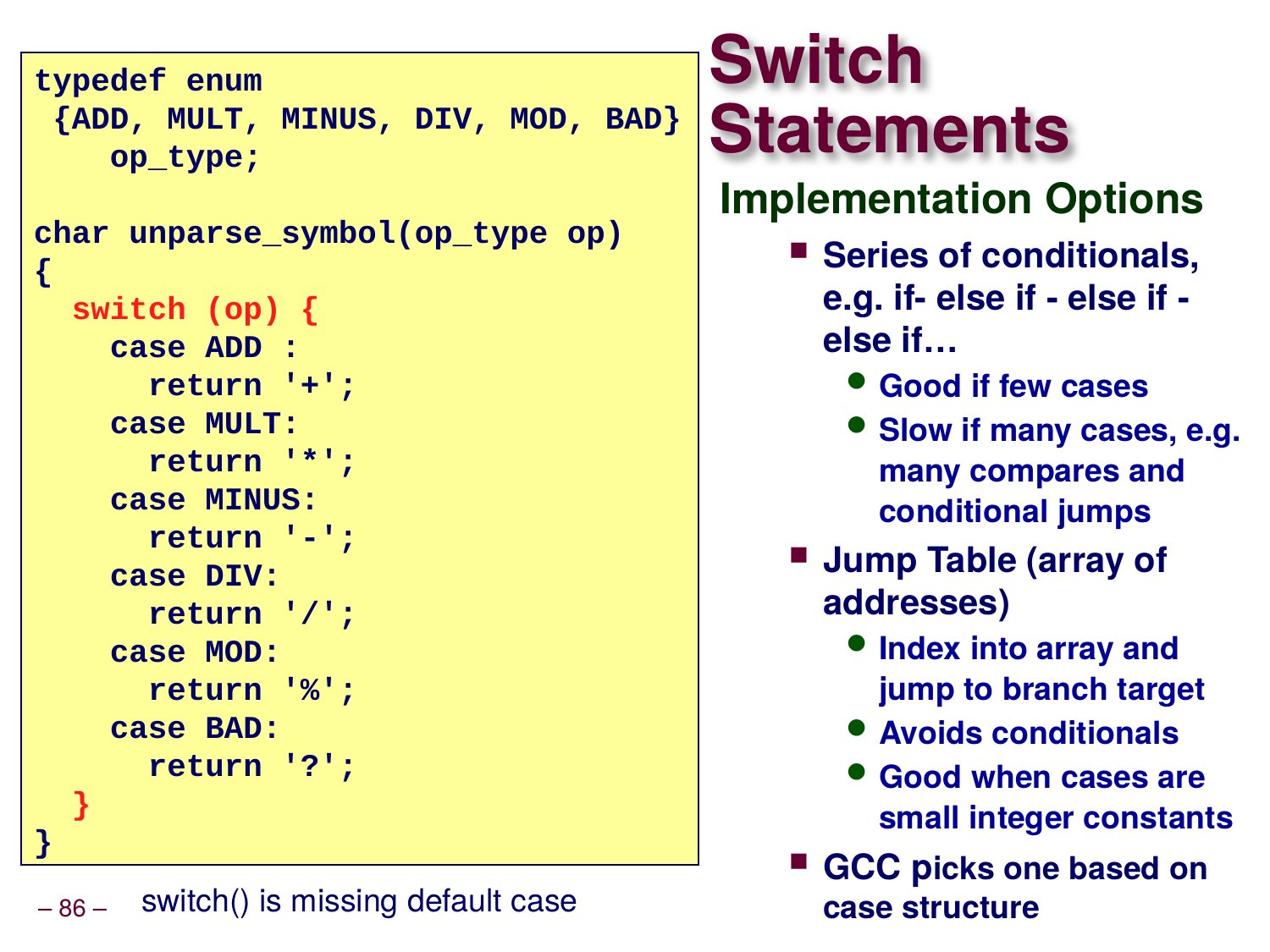

# Switch Statements
typedef enum
 {ADD, MULT, MINUS, DIV, MOD, BAD}
    op_type;

char unparse_symbol(op_type op)
{
  switch (op) {
    case ADD :
      return '+';
    case MULT:
      return '*';
    case MINUS:
      return '-';
    case DIV:
      return '/';
    case MOD:
      return '%';
    case BAD:
      return '?';
  }
}
Implementation Options
Series of conditionals, e.g. if- else if - else if -else if…
Good if few cases
Slow if many cases, e.g. many compares and conditional jumps
Jump Table (array of addresses)
Index into array and jump to branch target
Avoids conditionals
Good when cases are small integer constants
GCC picks one based on case structure
switch() is missing default case